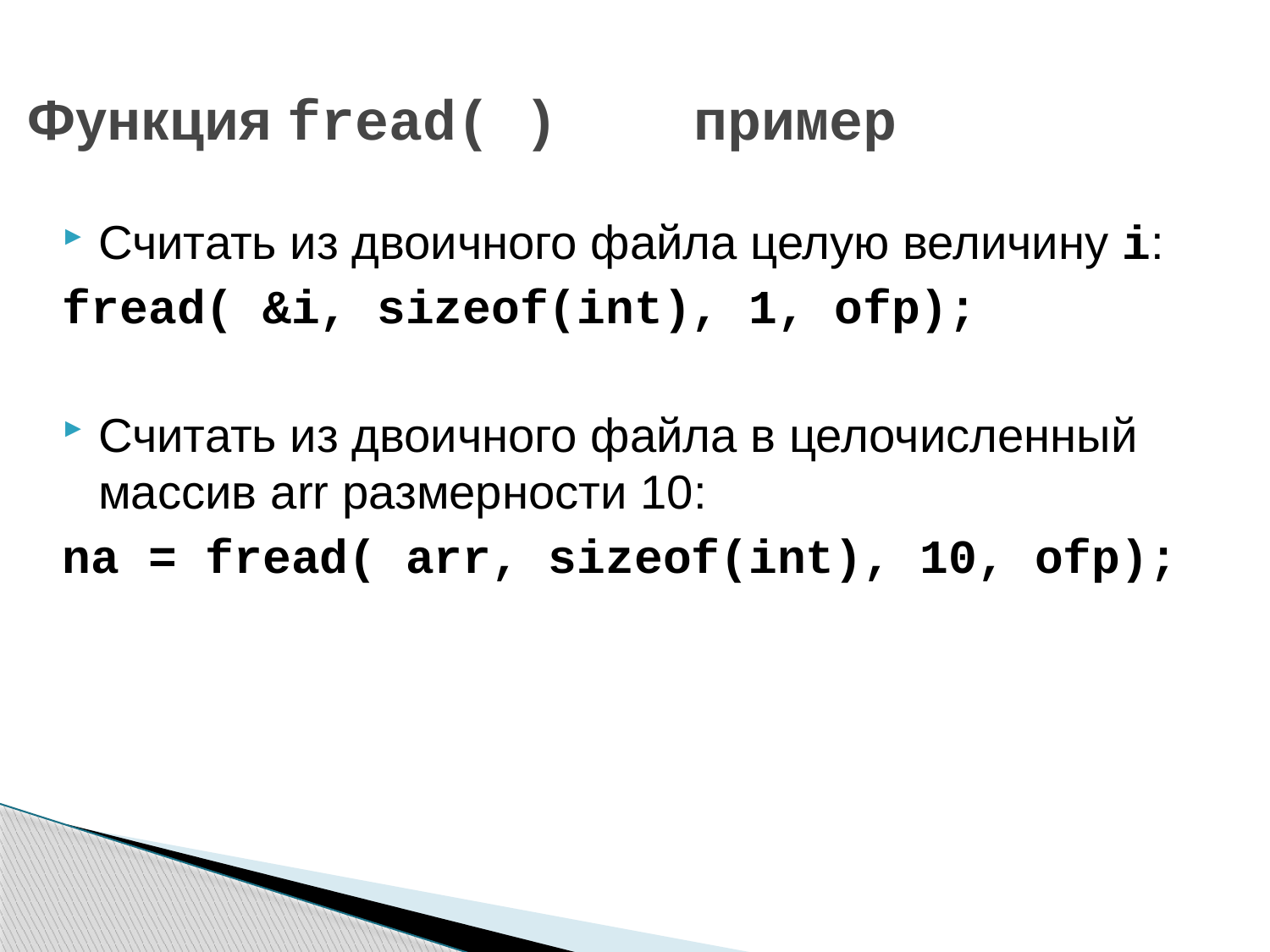

# Функция fread( )    пример
Считать из двоичного файла целую величину i:
fread( &i, sizeof(int), 1, ofp);

Считать из двоичного файла в целочисленный массив arr размерности 10:
na = fread( arr, sizeof(int), 10, ofp);